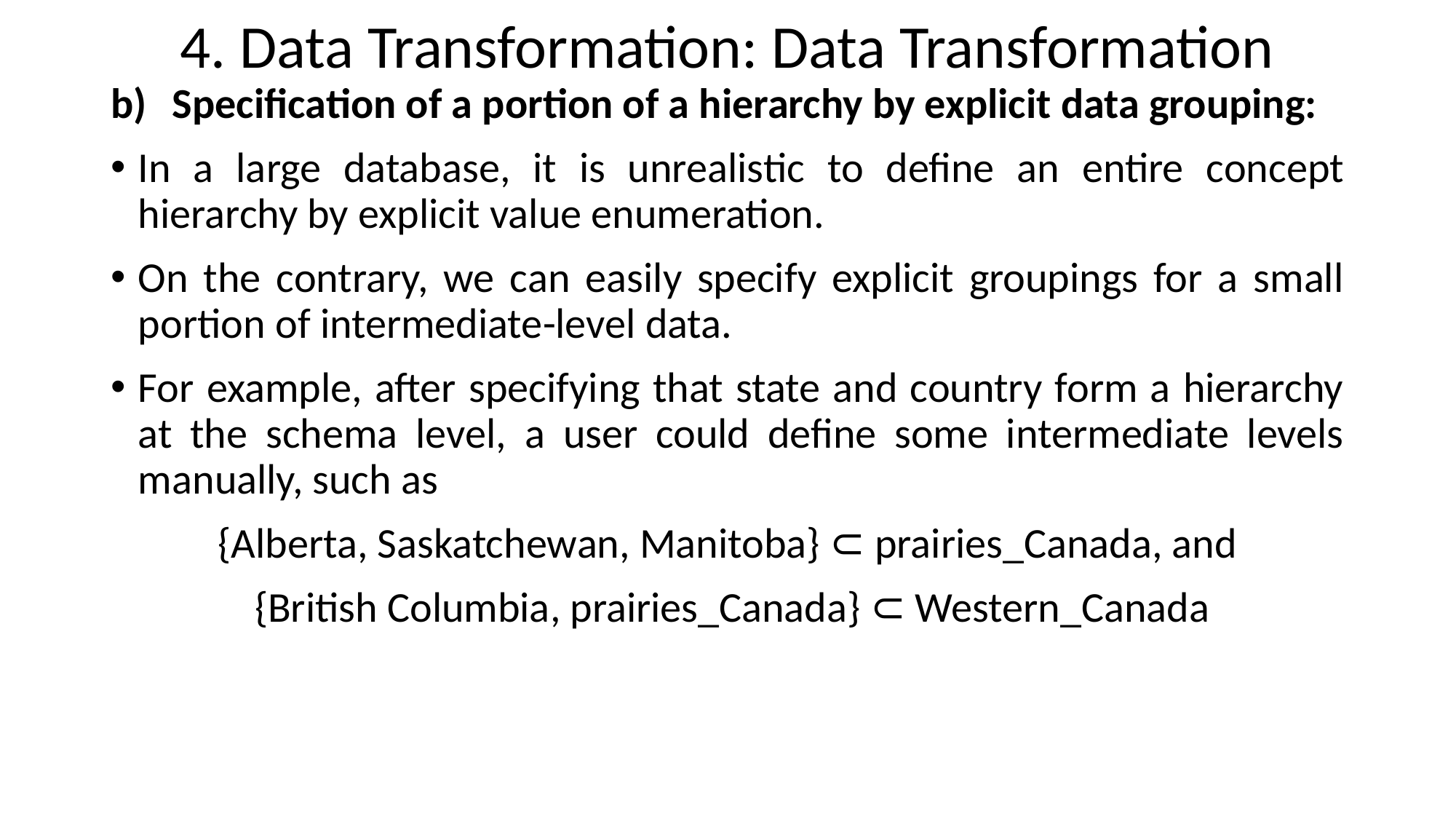

# 4. Data Transformation: Data Transformation
Specification of a portion of a hierarchy by explicit data grouping:
In a large database, it is unrealistic to define an entire concept hierarchy by explicit value enumeration.
On the contrary, we can easily specify explicit groupings for a small portion of intermediate-level data.
For example, after specifying that state and country form a hierarchy at the schema level, a user could define some intermediate levels manually, such as
{Alberta, Saskatchewan, Manitoba} ⊂ prairies_Canada, and
 {British Columbia, prairies_Canada} ⊂ Western_Canada